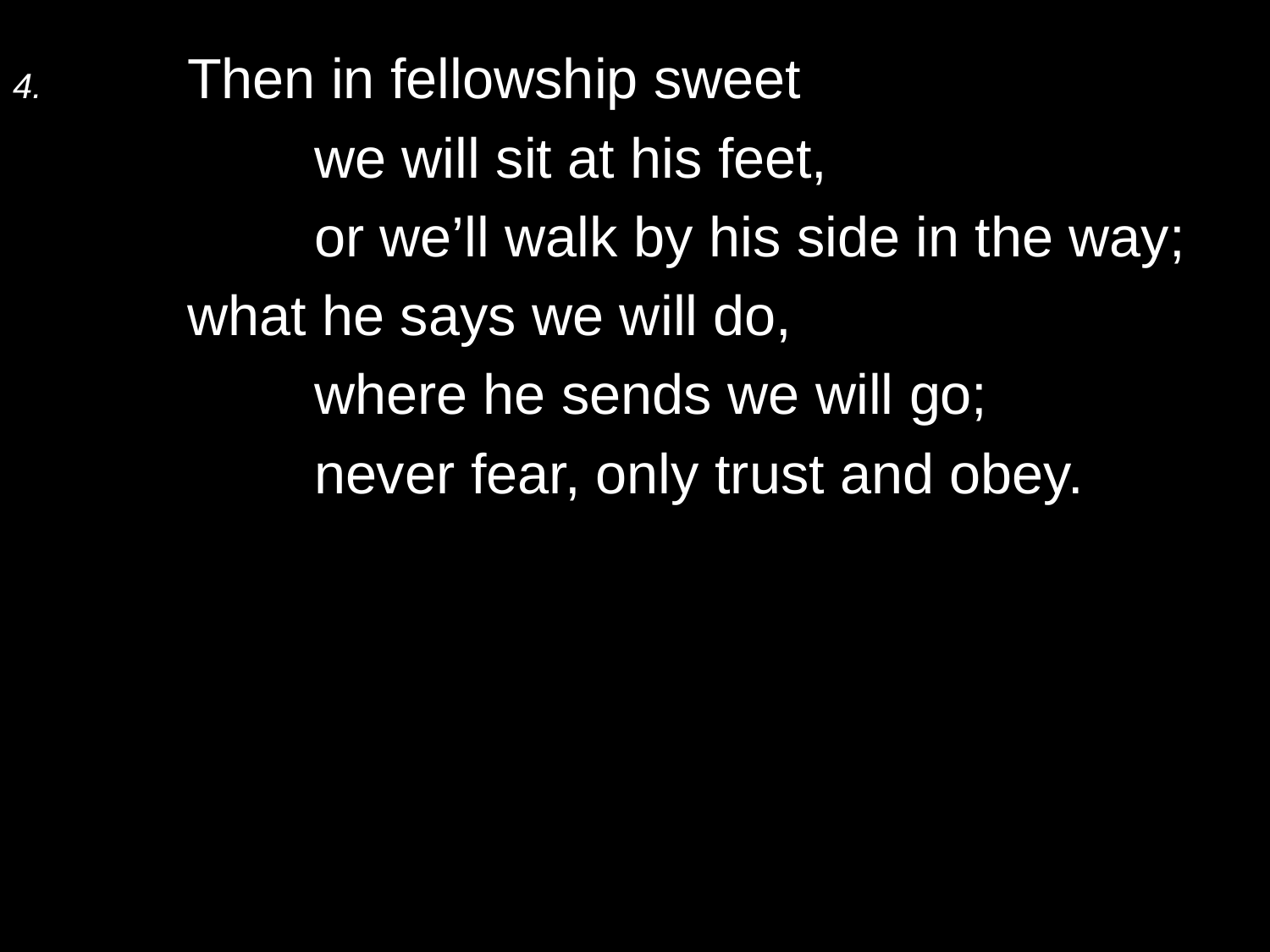

4.	Then in fellowship sweet
		we will sit at his feet,
		or we’ll walk by his side in the way;
	what he says we will do,
		where he sends we will go;
		never fear, only trust and obey.